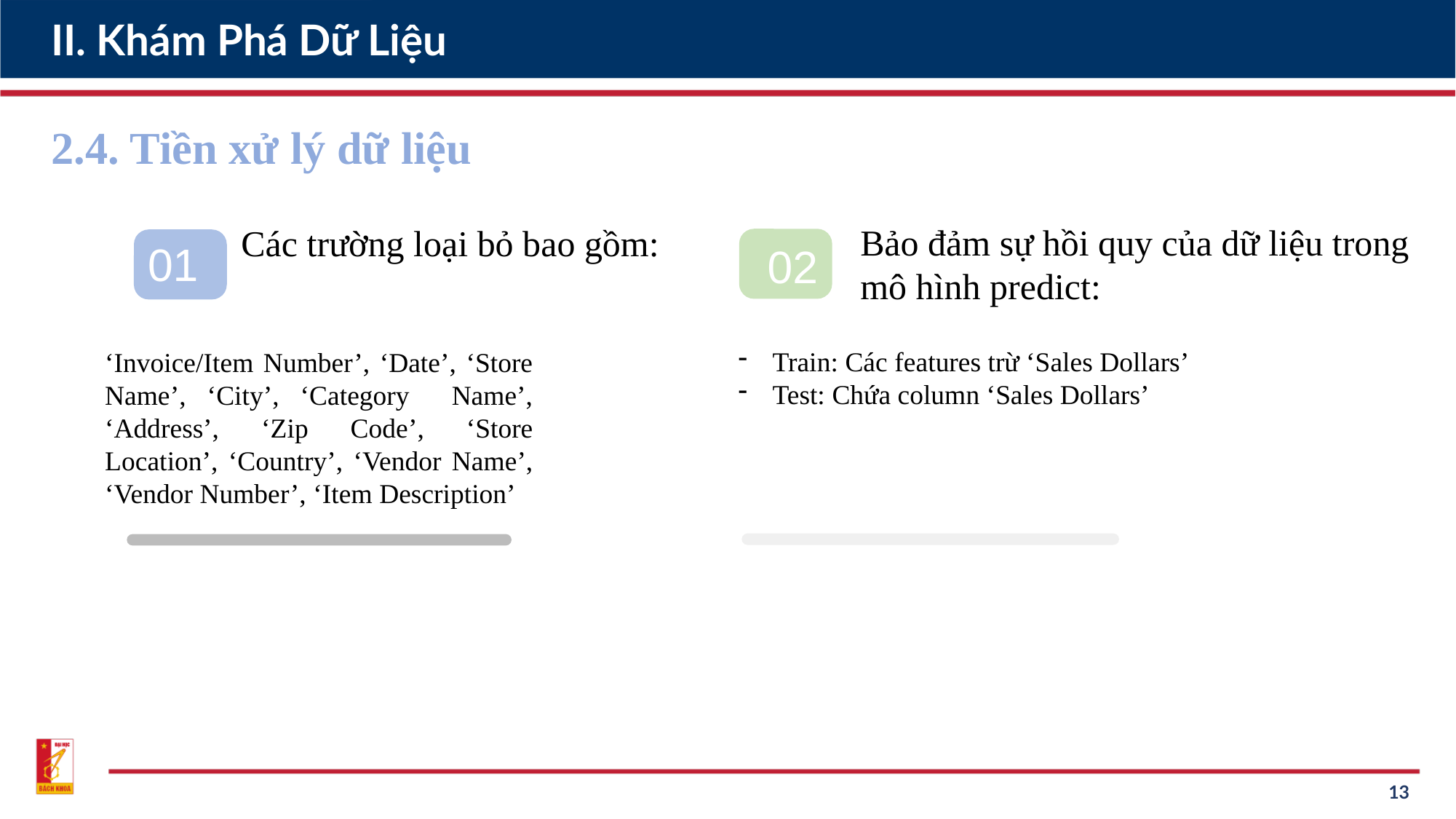

# II. Khám Phá Dữ Liệu
2.4. Tiền xử lý dữ liệu
Bảo đảm sự hồi quy của dữ liệu trong mô hình predict:
Các trường loại bỏ bao gồm:
01

02

Train: Các features trừ ‘Sales Dollars’
Test: Chứa column ‘Sales Dollars’
‘Invoice/Item Number’, ‘Date’, ‘Store Name’, ‘City’, ‘Category  Name’, ‘Address’, ‘Zip Code’, ‘Store Location’, ‘Country’, ‘Vendor Name’, ‘Vendor Number’, ‘Item Description’

13